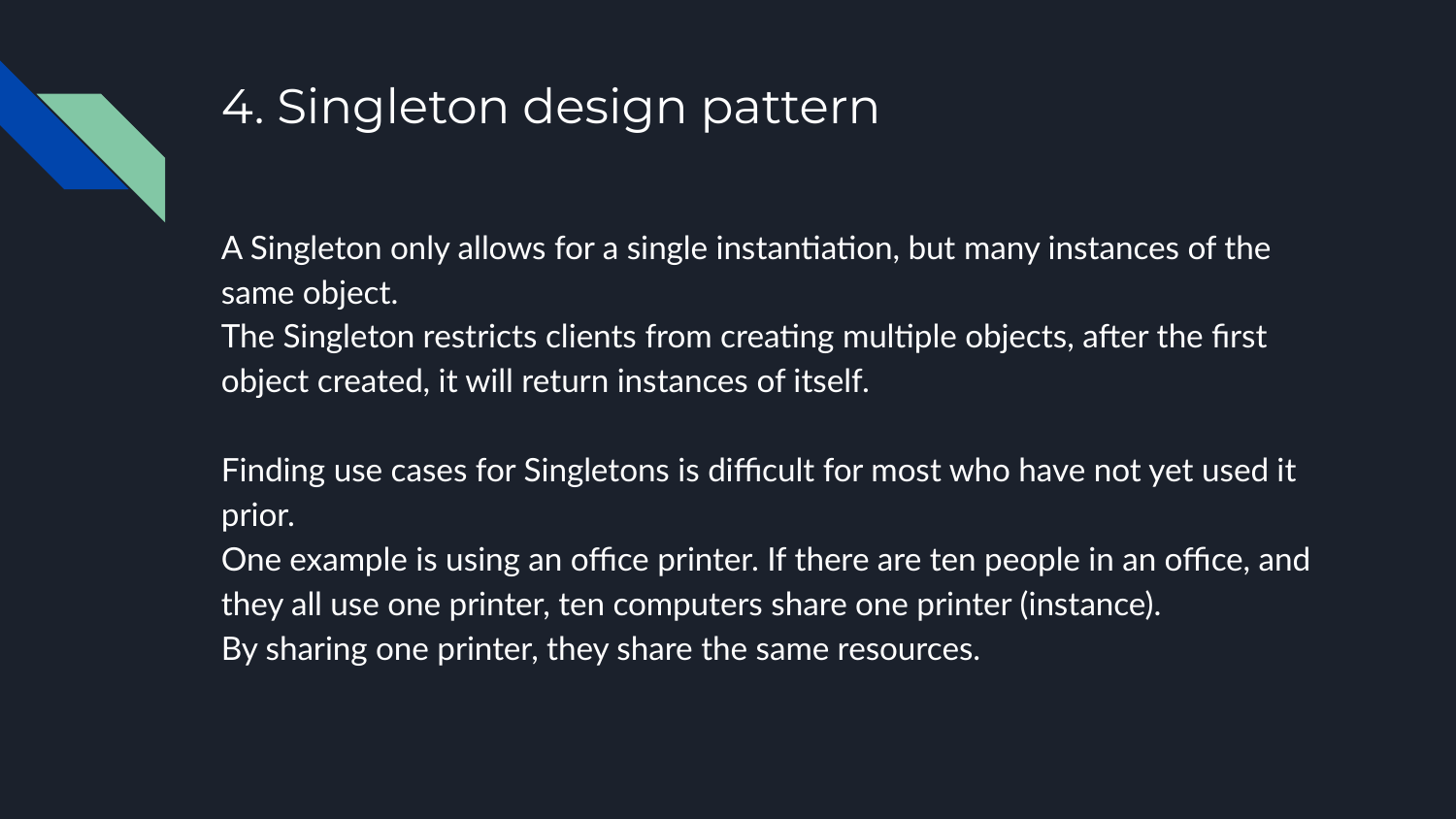

# 4. Singleton design pattern
A Singleton only allows for a single instantiation, but many instances of the same object.
The Singleton restricts clients from creating multiple objects, after the first object created, it will return instances of itself.

Finding use cases for Singletons is difficult for most who have not yet used it prior.
One example is using an office printer. If there are ten people in an office, and they all use one printer, ten computers share one printer (instance).
By sharing one printer, they share the same resources.